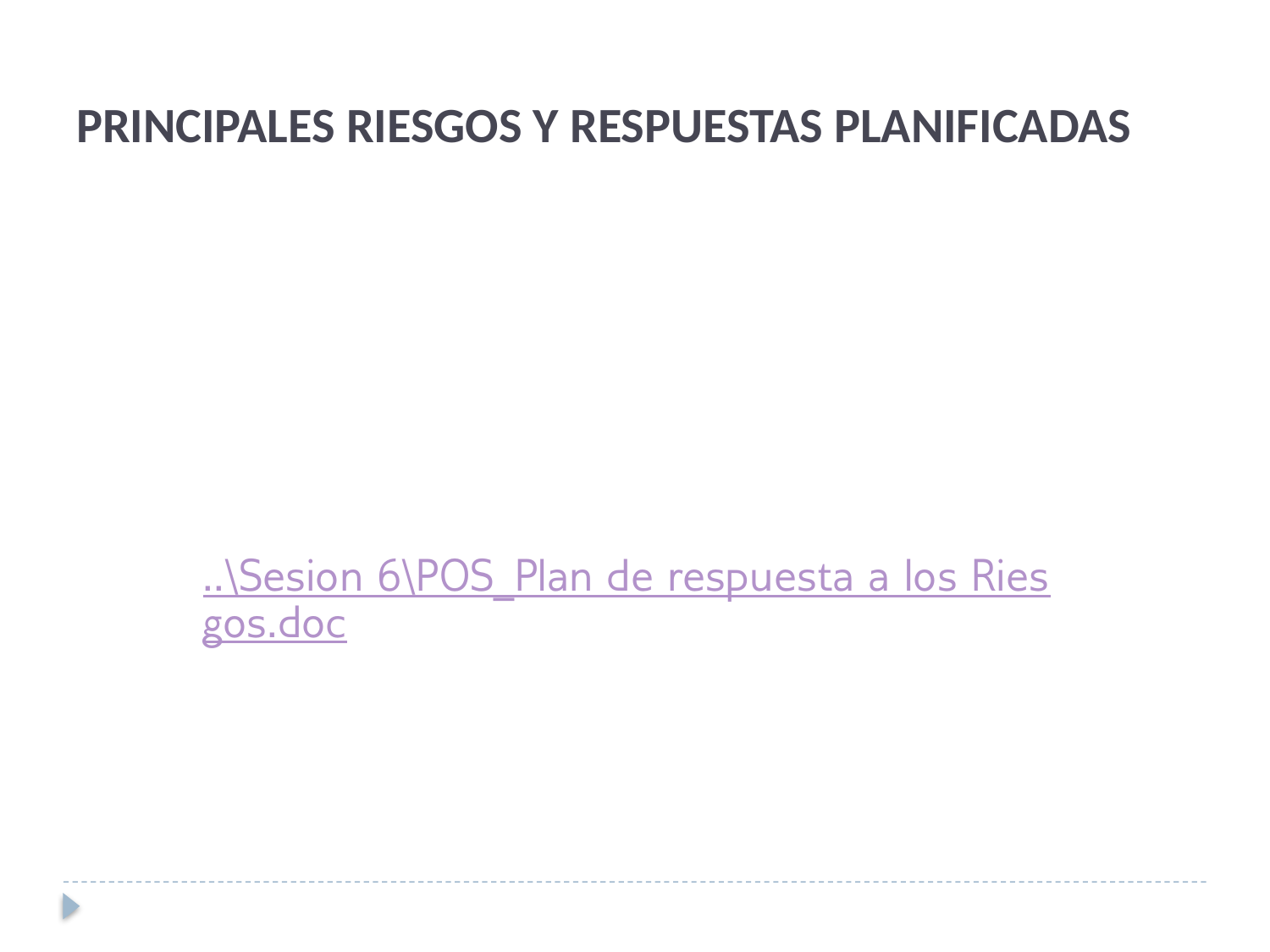

# PRINCIPALES RIESGOS Y RESPUESTAS PLANIFICADAS
..\Sesion 6\POS_Plan de respuesta a los Riesgos.doc